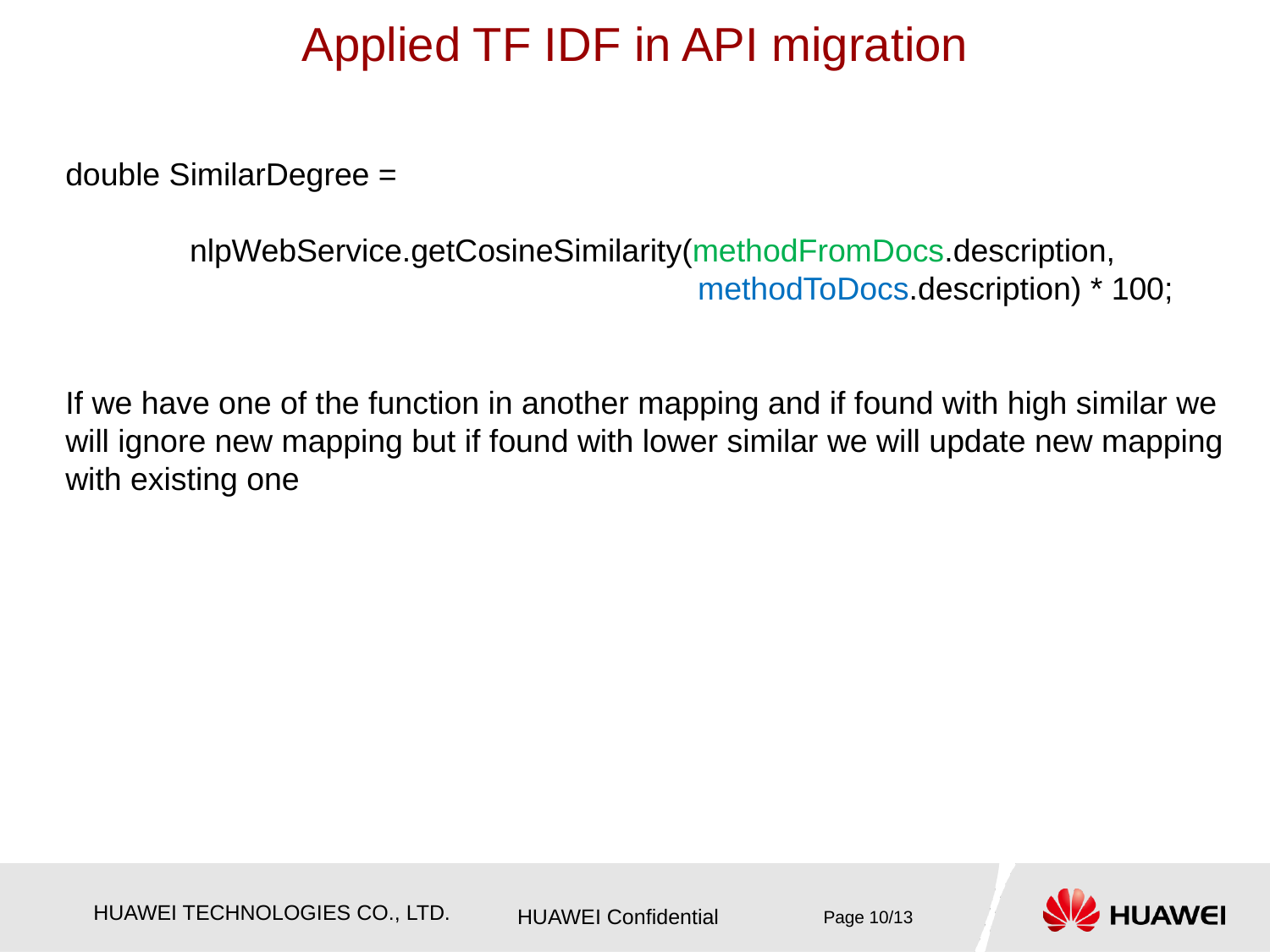

# Applied TF IDF in API migration
double SimilarDegree =

              nlpWebService.getCosineSimilarity(methodFromDocs.description,
				              methodToDocs.description) * 100;

If we have one of the function in another mapping and if found with high similar we will ignore new mapping but if found with lower similar we will update new mapping with existing one

Page 10/13